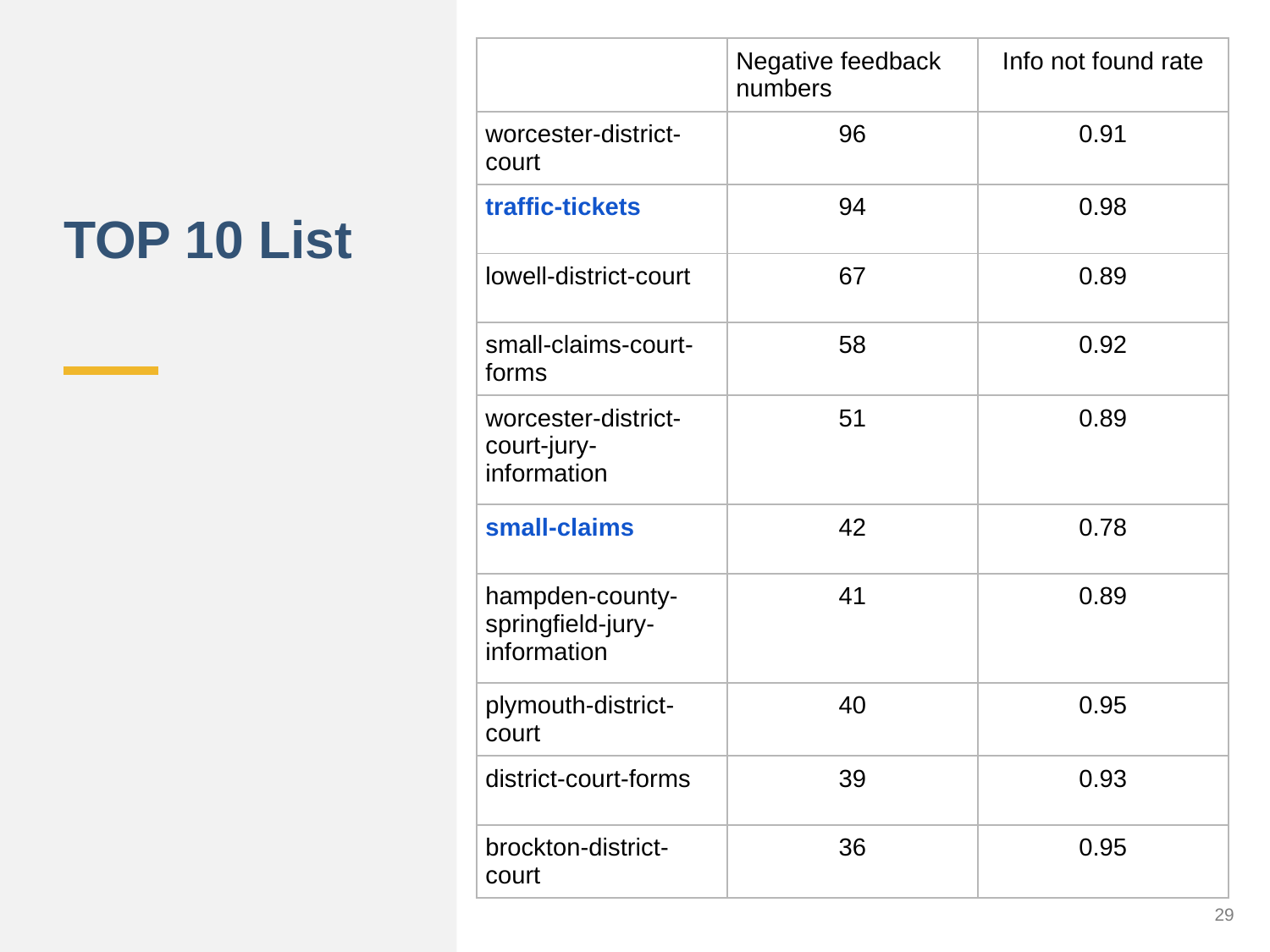

TOP 10 List
|  | Negative feedback numbers | Info not found rate |
| --- | --- | --- |
| worcester-district- court | 96 | 0.91 |
| traffic-tickets | 94 | 0.98 |
| lowell-district-court | 67 | 0.89 |
| small-claims-court- forms | 58 | 0.92 |
| worcester-district-court-jury-information | 51 | 0.89 |
| small-claims | 42 | 0.78 |
| hampden-county- springfield-jury- information | 41 | 0.89 |
| plymouth-district- court | 40 | 0.95 |
| district-court-forms | 39 | 0.93 |
| brockton-district- court | 36 | 0.95 |

29